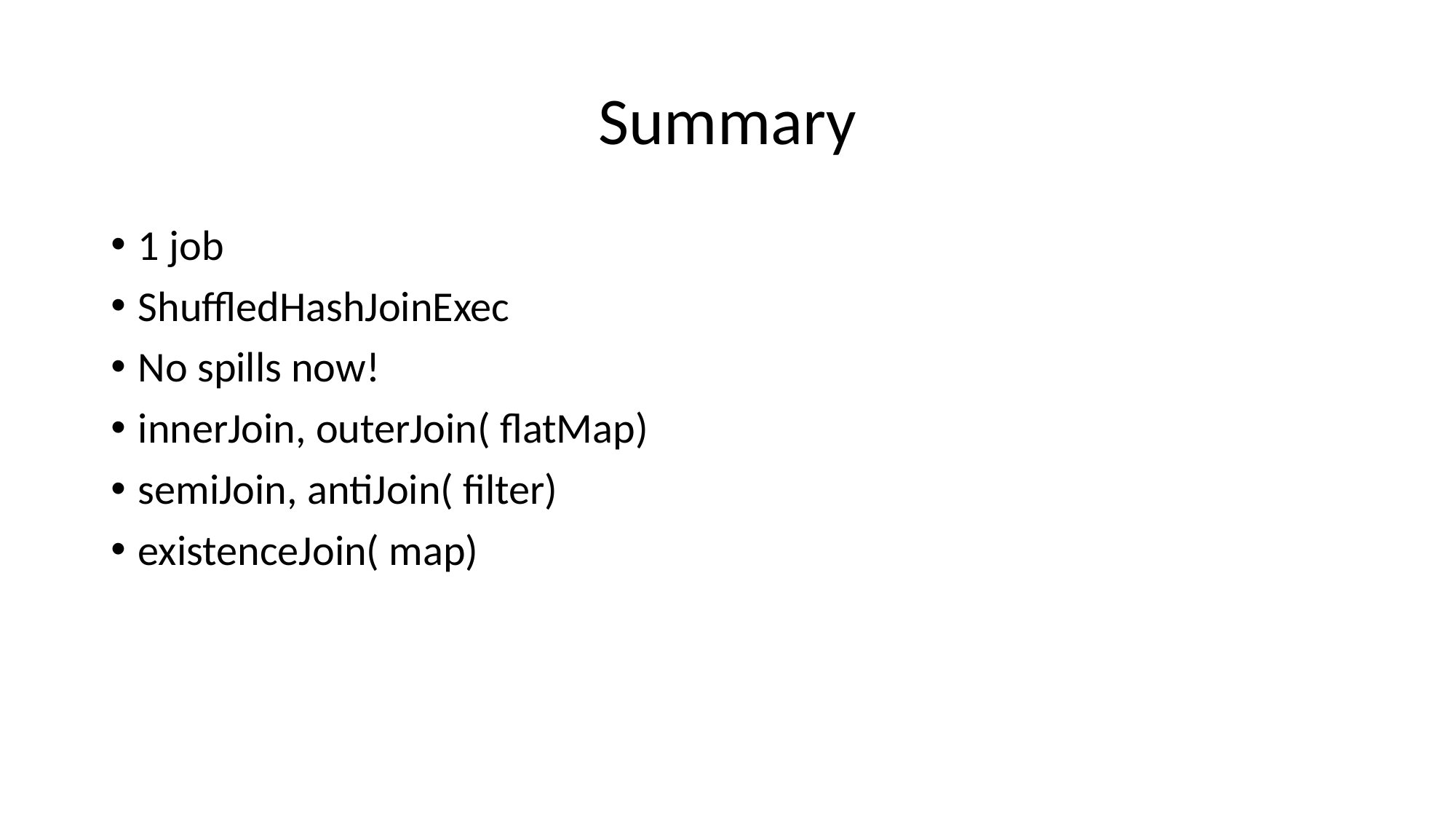

# Summary
1 job
ShuffledHashJoinExec
No spills now!
innerJoin, outerJoin( flatMap)
semiJoin, antiJoin( filter)
existenceJoin( map)